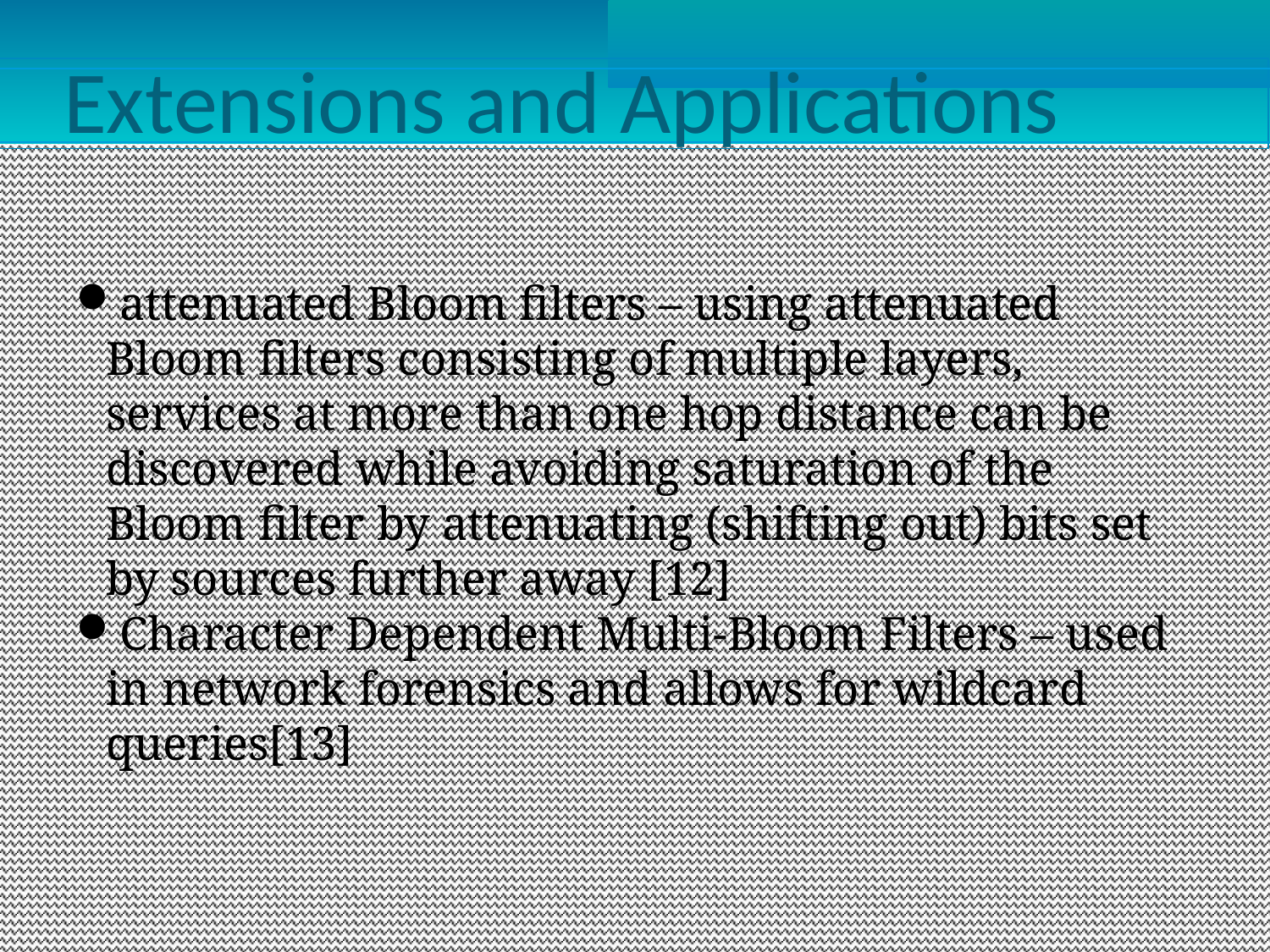

Extensions and Applications

attenuated Bloom filters – using attenuated Bloom filters consisting of multiple layers, services at more than one hop distance can be discovered while avoiding saturation of the Bloom filter by attenuating (shifting out) bits set by sources further away [12]
Character Dependent Multi-Bloom Filters – used in network forensics and allows for wildcard queries[13]